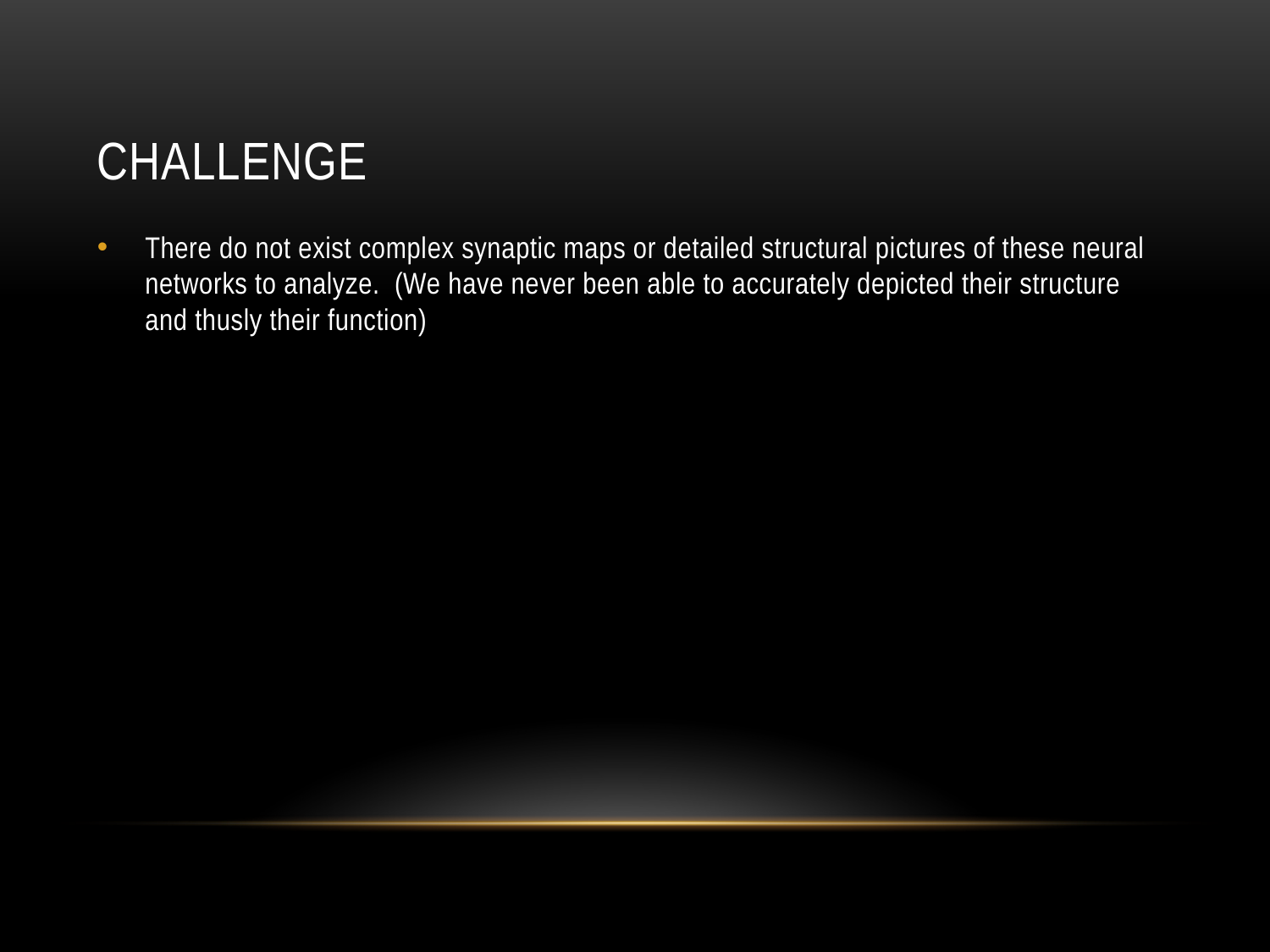

# Challenge
There do not exist complex synaptic maps or detailed structural pictures of these neural networks to analyze.  (We have never been able to accurately depicted their structure and thusly their function)